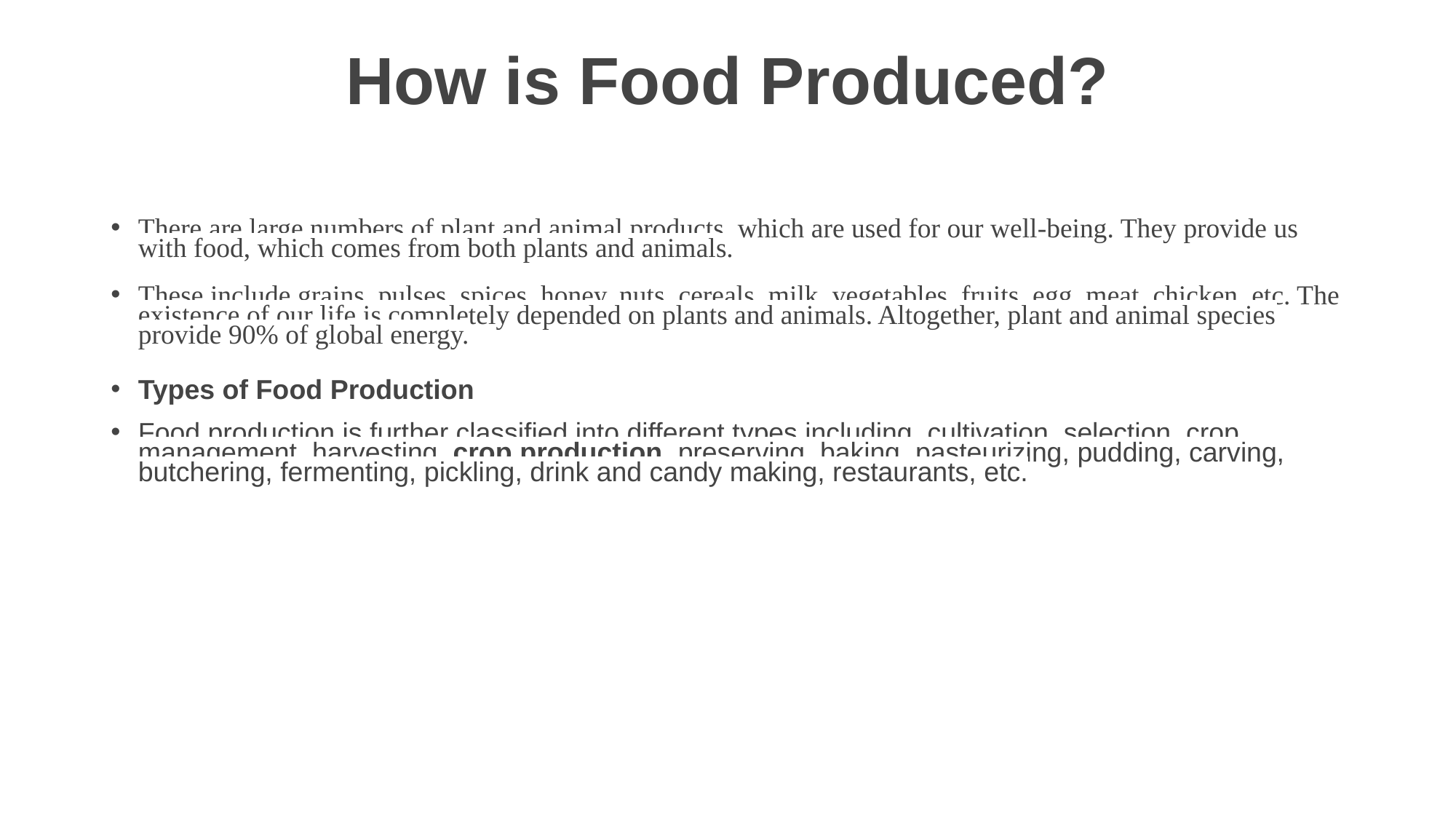

# How is Food Produced?
There are large numbers of plant and animal products, which are used for our well-being. They provide us with food, which comes from both plants and animals.
These include grains, pulses, spices, honey, nuts, cereals, milk, vegetables, fruits, egg, meat, chicken, etc. The existence of our life is completely depended on plants and animals. Altogether, plant and animal species provide 90% of global energy.
Types of Food Production
Food production is further classified into different types including, cultivation, selection, crop management, harvesting, crop production, preserving, baking, pasteurizing, pudding, carving, butchering, fermenting, pickling, drink and candy making, restaurants, etc.